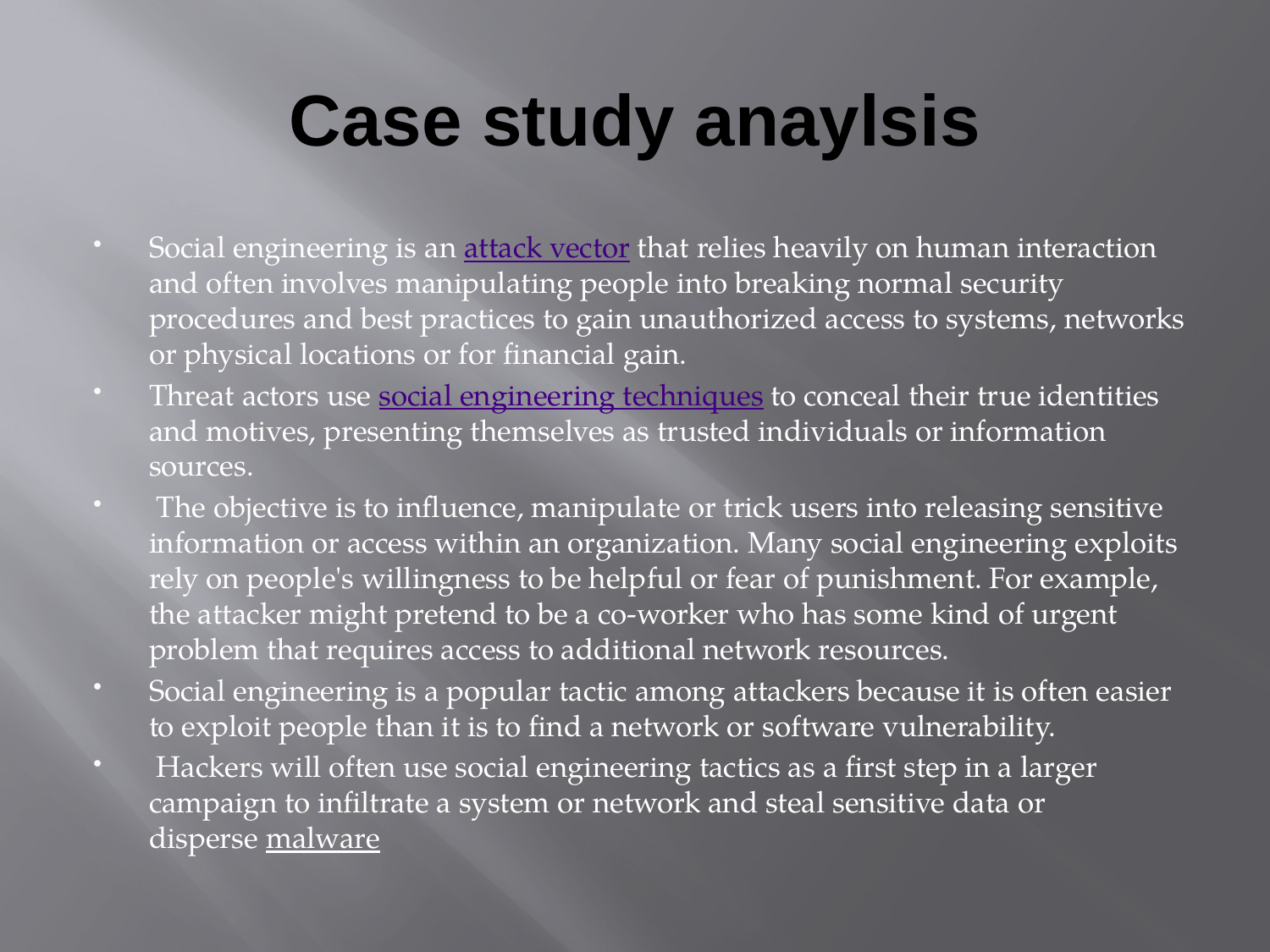

# Case study anaylsis
Social engineering is an attack vector that relies heavily on human interaction and often involves manipulating people into breaking normal security procedures and best practices to gain unauthorized access to systems, networks or physical locations or for financial gain.
Threat actors use social engineering techniques to conceal their true identities and motives, presenting themselves as trusted individuals or information sources.
 The objective is to influence, manipulate or trick users into releasing sensitive information or access within an organization. Many social engineering exploits rely on people's willingness to be helpful or fear of punishment. For example, the attacker might pretend to be a co-worker who has some kind of urgent problem that requires access to additional network resources.
Social engineering is a popular tactic among attackers because it is often easier to exploit people than it is to find a network or software vulnerability.
 Hackers will often use social engineering tactics as a first step in a larger campaign to infiltrate a system or network and steal sensitive data or disperse malware